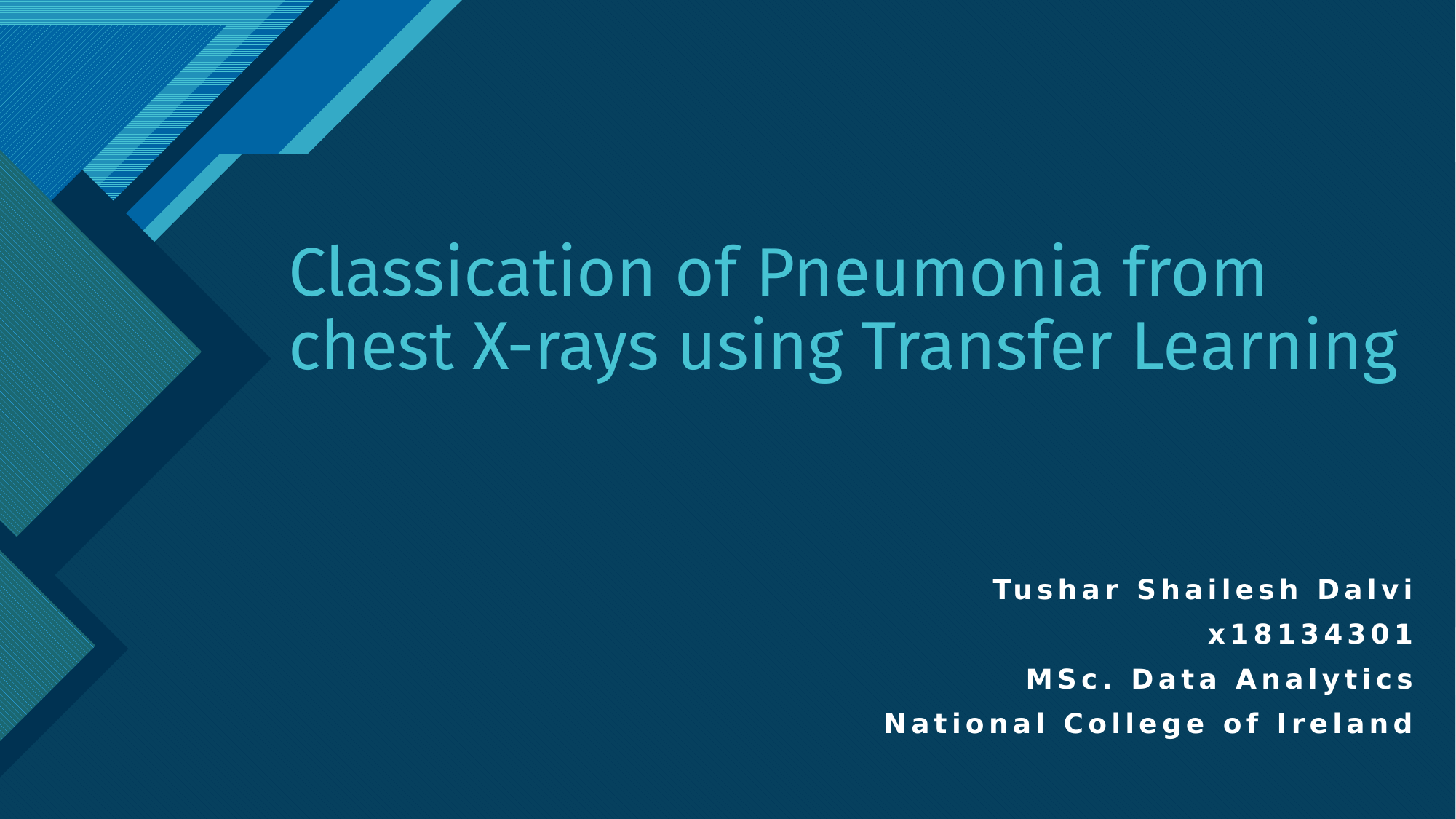

# Classication of Pneumonia from chest X-rays using Transfer Learning
Tushar Shailesh Dalvi
x18134301
MSc. Data Analytics
National College of Ireland